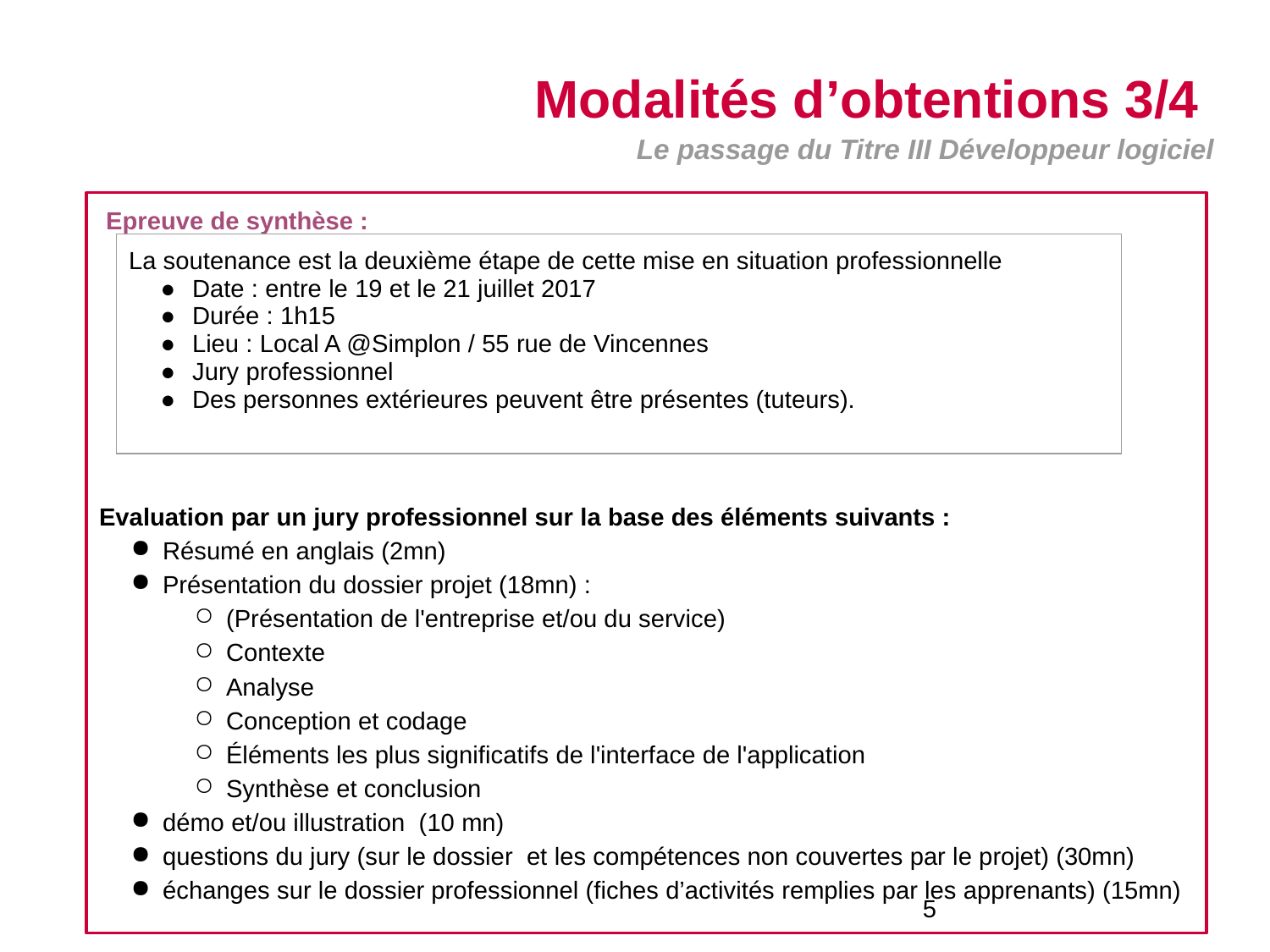

Modalités d’obtentions 3/4

Le passage du Titre III Développeur logiciel
 Epreuve de synthèse :

Evaluation par un jury professionnel sur la base des éléments suivants :
Résumé en anglais (2mn)
Présentation du dossier projet (18mn) :
(Présentation de l'entreprise et/ou du service)
Contexte
Analyse
Conception et codage
Éléments les plus significatifs de l'interface de l'application
Synthèse et conclusion
démo et/ou illustration  (10 mn)
questions du jury (sur le dossier  et les compétences non couvertes par le projet) (30mn)
échanges sur le dossier professionnel (fiches d’activités remplies par les apprenants) (15mn)

| La soutenance est la deuxième étape de cette mise en situation professionnelle Date : entre le 19 et le 21 juillet 2017 Durée : 1h15 Lieu : Local A @Simplon / 55 rue de Vincennes Jury professionnel Des personnes extérieures peuvent être présentes (tuteurs). |
| --- |
5